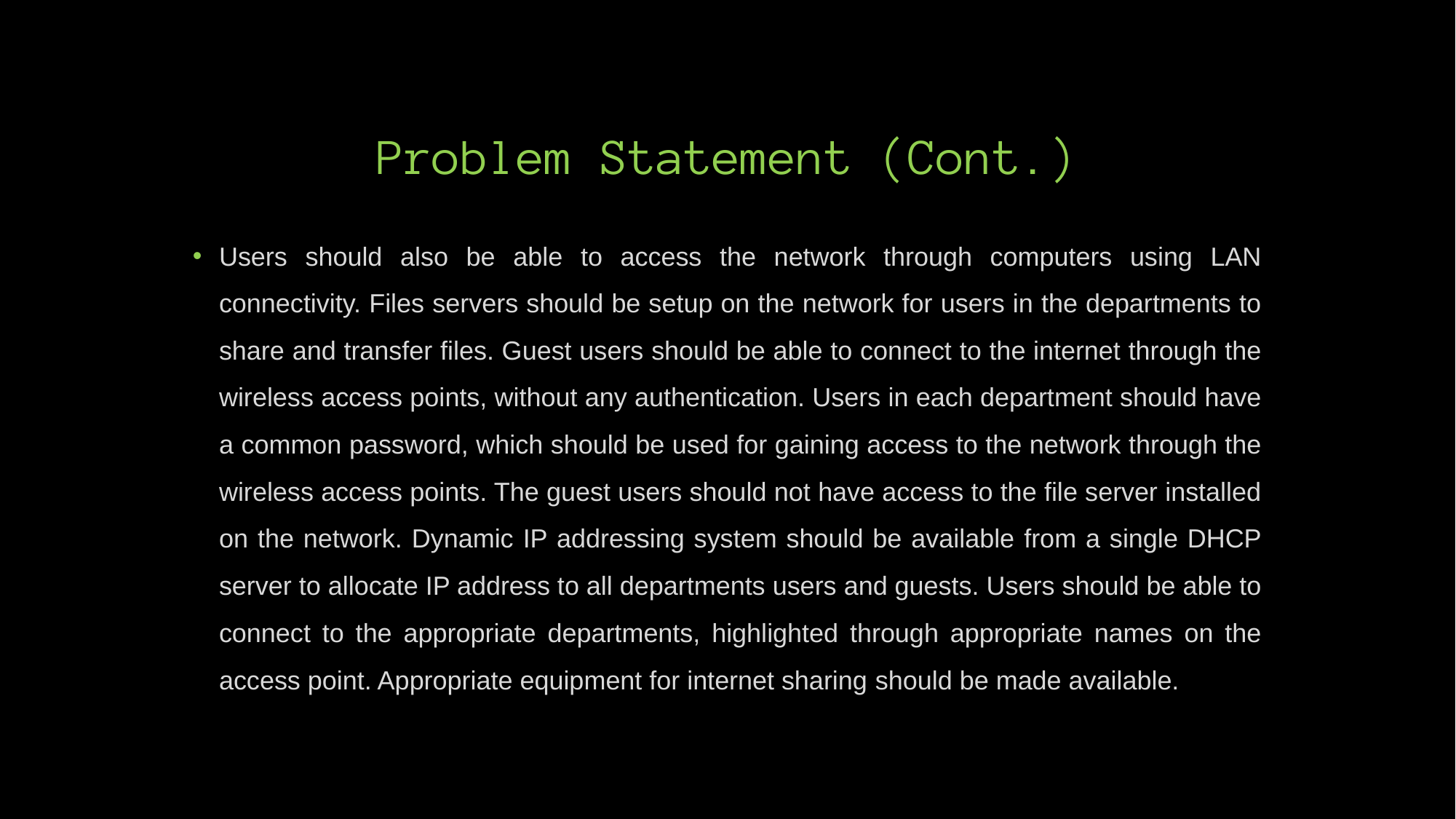

# Problem Statement (Cont.)
Users should also be able to access the network through computers using LAN connectivity. Files servers should be setup on the network for users in the departments to share and transfer files. Guest users should be able to connect to the internet through the wireless access points, without any authentication. Users in each department should have a common password, which should be used for gaining access to the network through the wireless access points. The guest users should not have access to the file server installed on the network. Dynamic IP addressing system should be available from a single DHCP server to allocate IP address to all departments users and guests. Users should be able to connect to the appropriate departments, highlighted through appropriate names on the access point. Appropriate equipment for internet sharing should be made available.